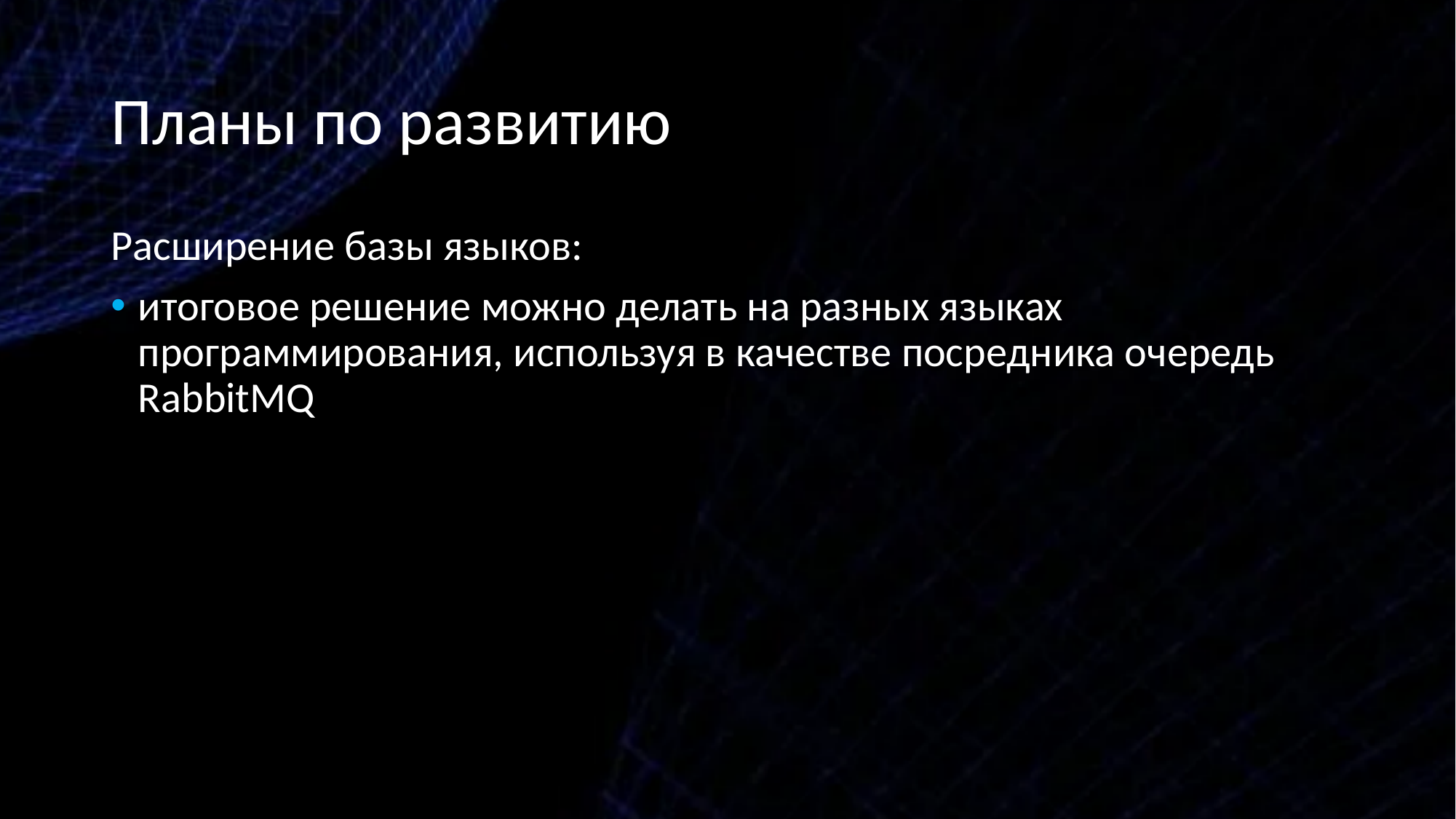

# Планы по развитию
Расширение базы языков:
итоговое решение можно делать на разных языках программирования, используя в качестве посредника очередь RabbitMQ